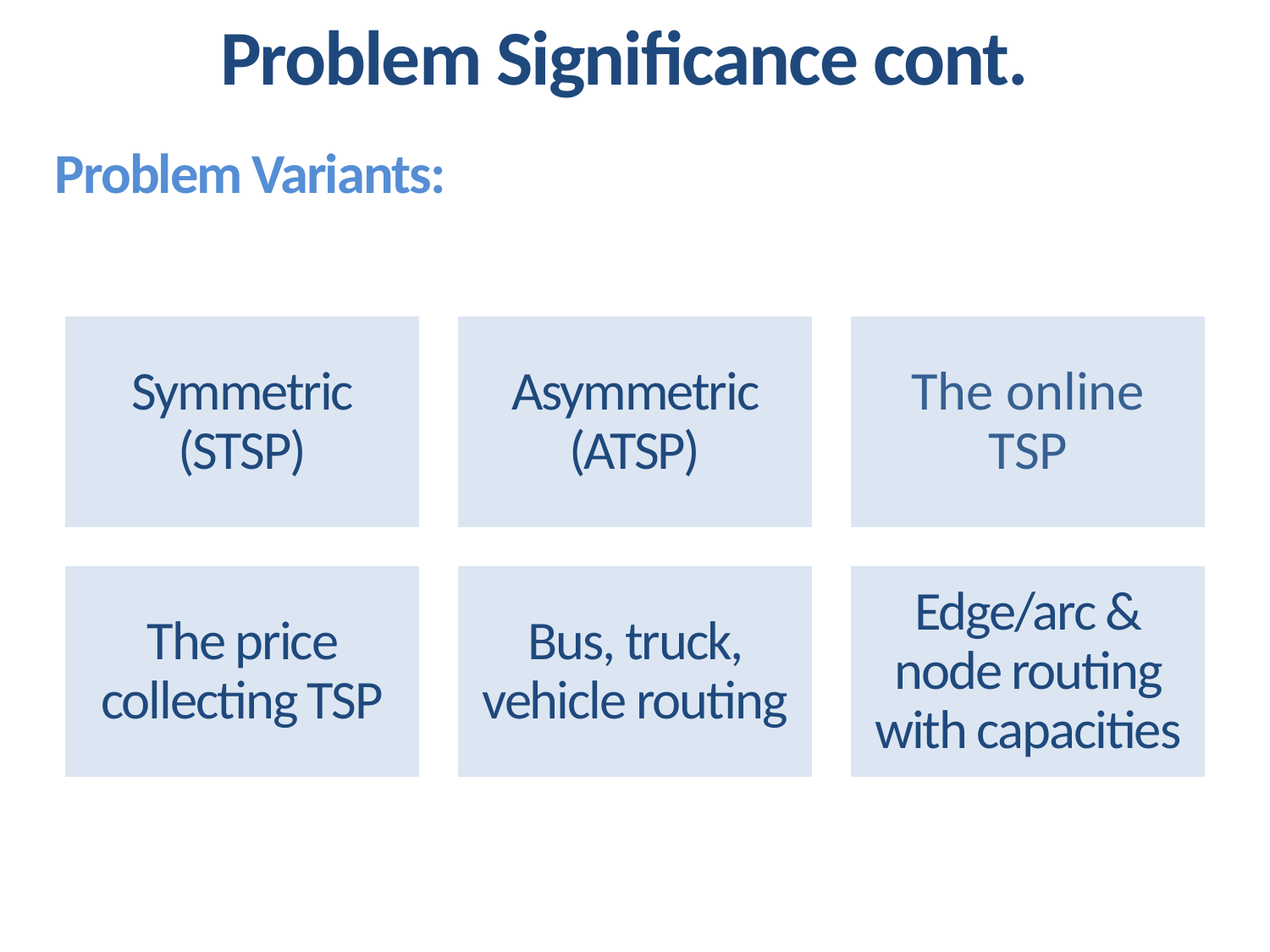

Problem Significance cont.
Problem Variants:
Symmetric (STSP)
Asymmetric (ATSP)
The online TSP
The price collecting TSP
Bus, truck, vehicle routing
Edge/arc & node routing with capacities